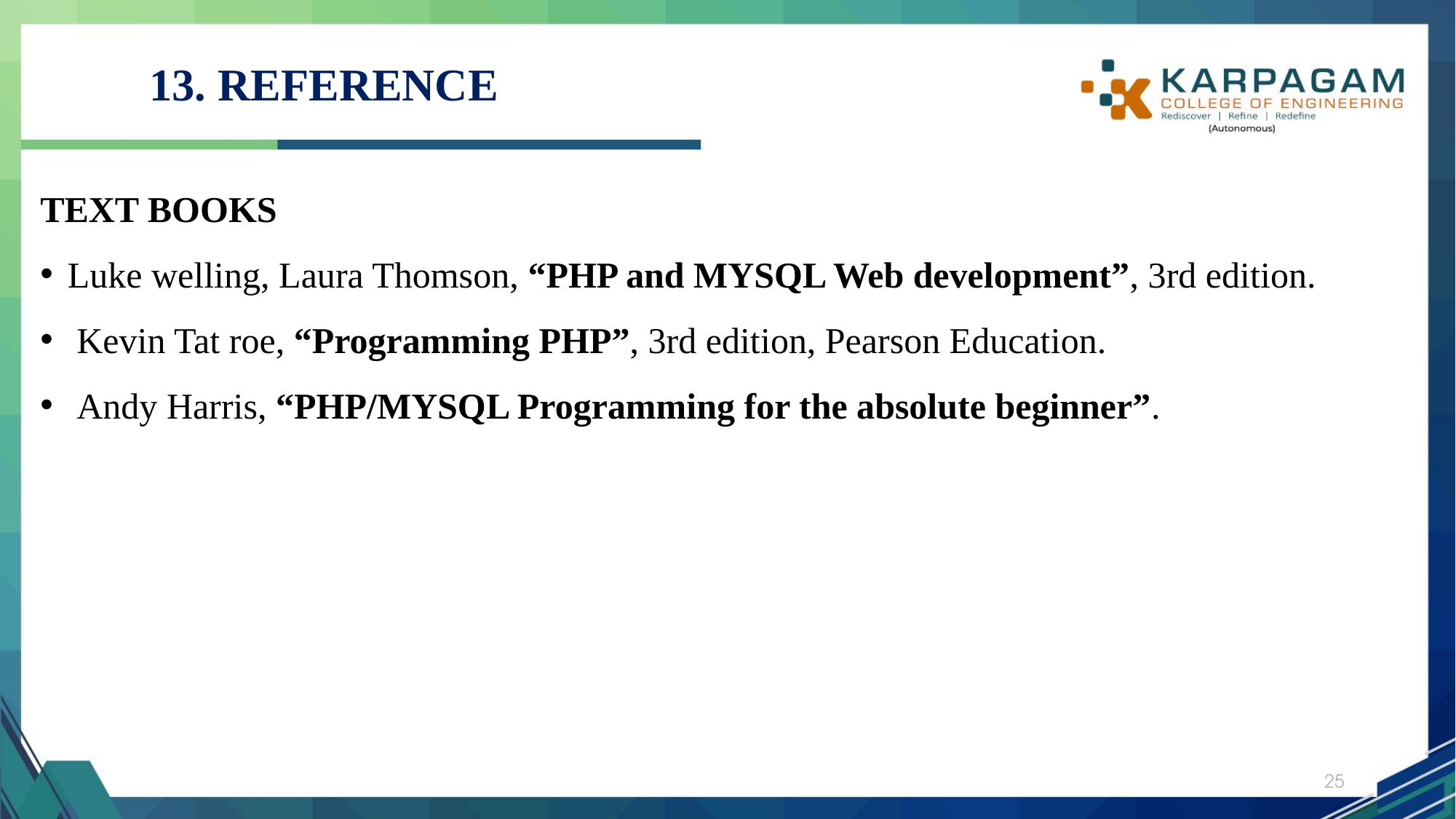

# 13. REFERENCE
TEXT BOOKS
Luke welling, Laura Thomson, “PHP and MYSQL Web development”, 3rd edition.
 Kevin Tat roe, “Programming PHP”, 3rd edition, Pearson Education.
 Andy Harris, “PHP/MYSQL Programming for the absolute beginner”.

25